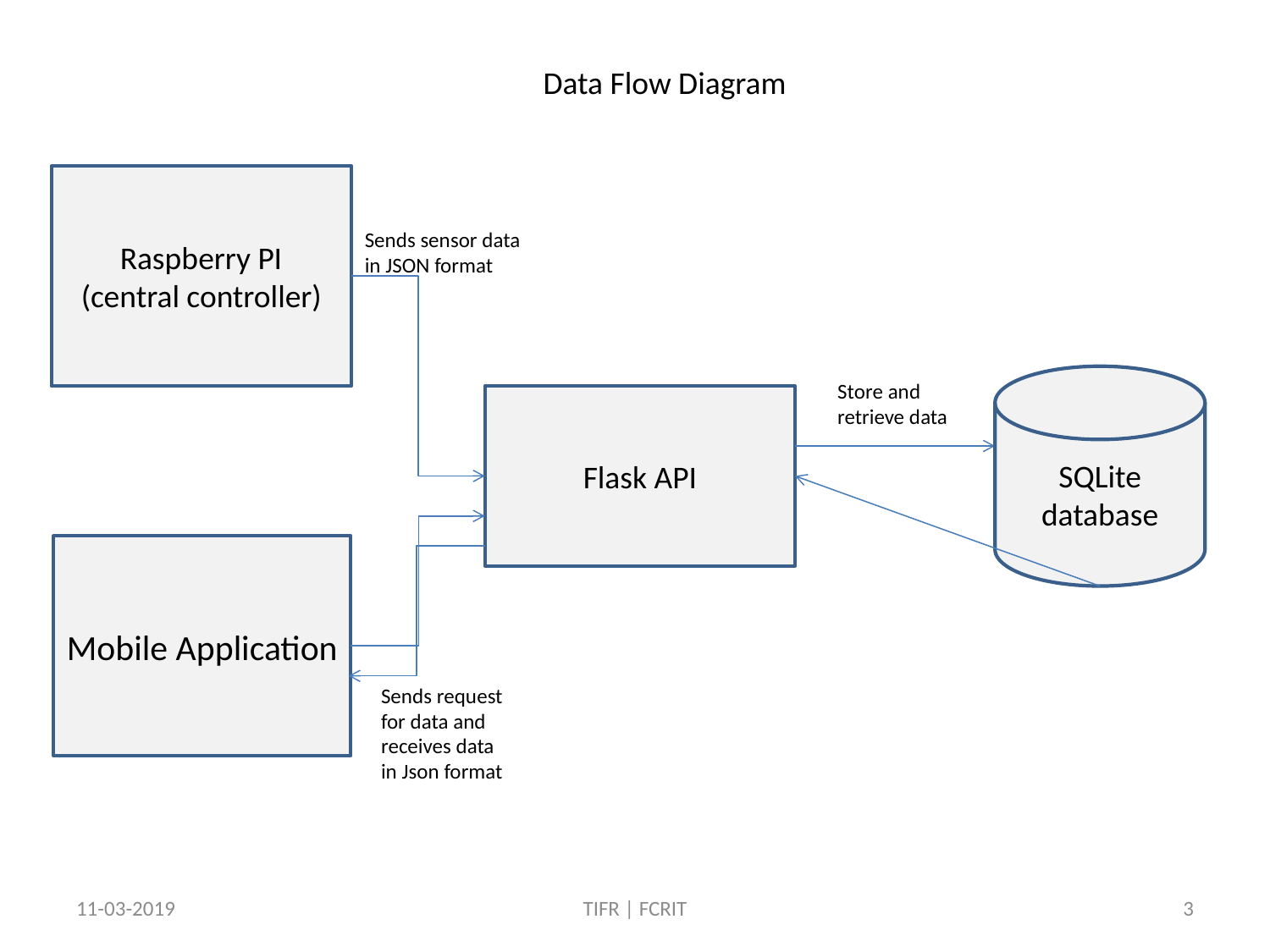

Data Flow Diagram
Raspberry PI
(central controller)
Sends sensor data in JSON format
SQLite database
Store and retrieve data
Flask API
Mobile Application
Sends request for data and receives data in Json format
11-03-2019
TIFR | FCRIT
3